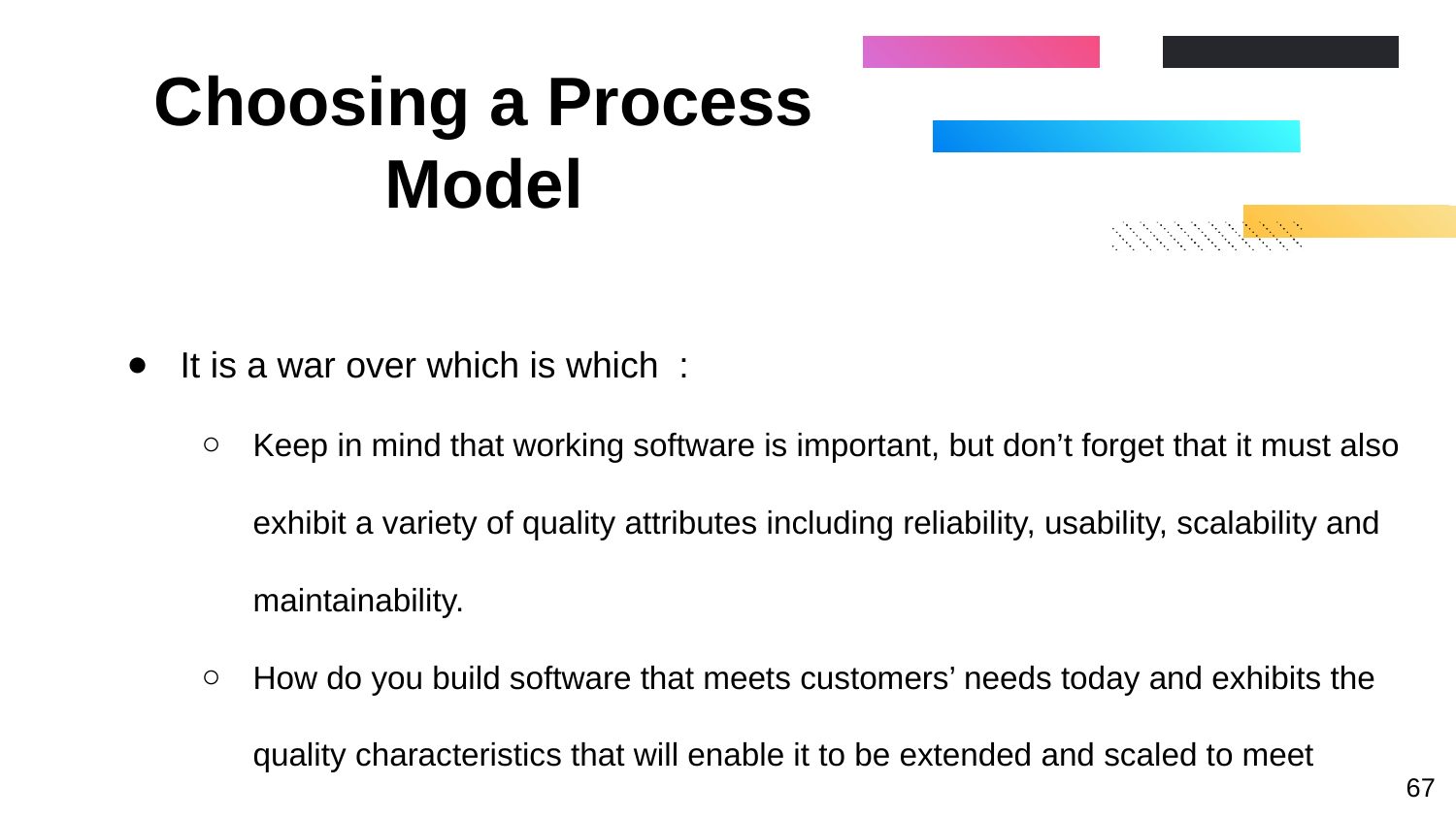

# Choosing a Process Model
It is a war over which is which  :
Keep in mind that working software is important, but don’t forget that it must also exhibit a variety of quality attributes including reliability, usability, scalability and maintainability.
How do you build software that meets customers’ needs today and exhibits the quality characteristics that will enable it to be extended and scaled to meet customers’ needs over the long term ?
67